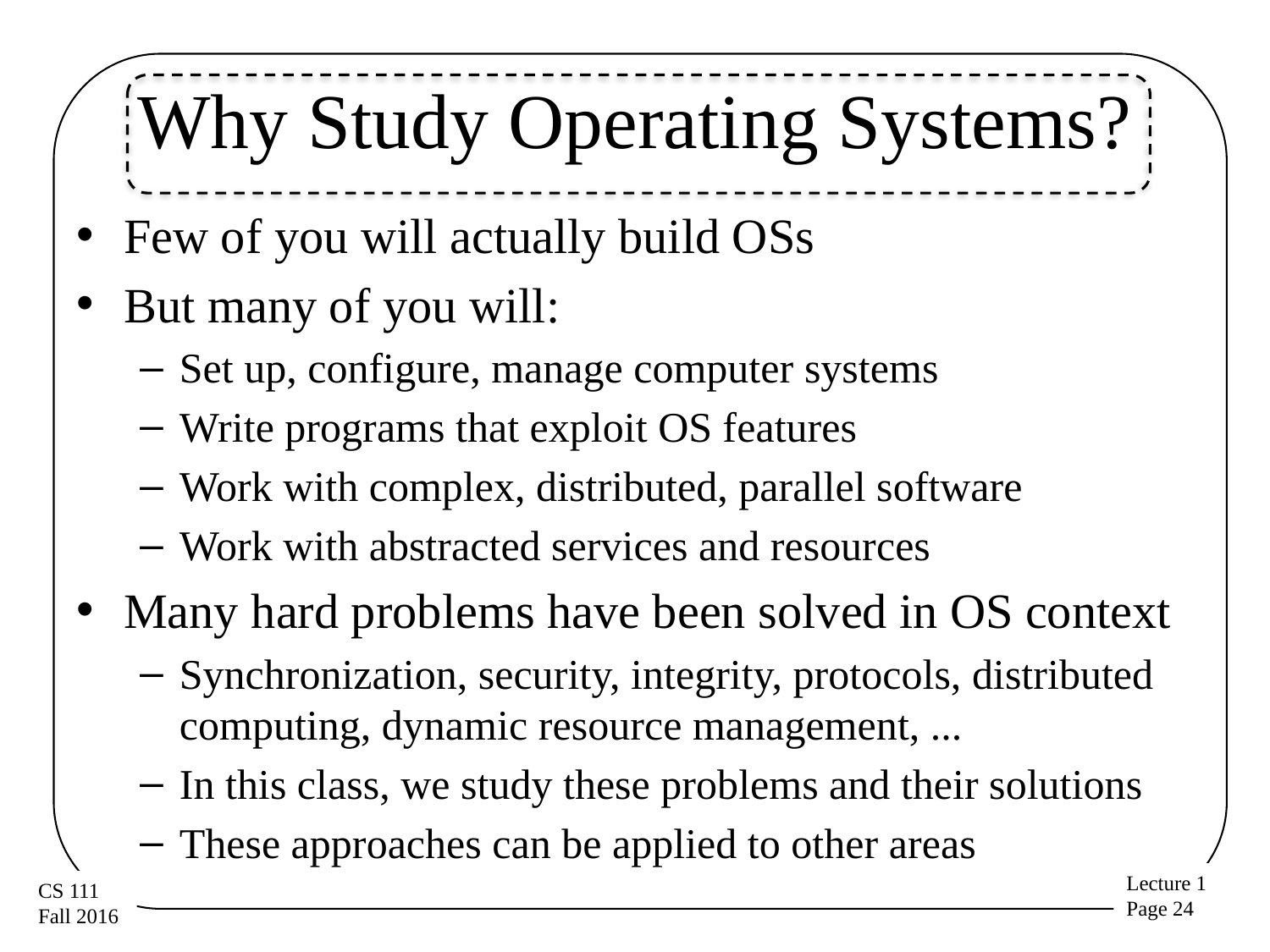

# Why Study Operating Systems?

Few of you will actually build OSs
But many of you will:
Set up, configure, manage computer systems
Write programs that exploit OS features
Work with complex, distributed, parallel software
Work with abstracted services and resources
Many hard problems have been solved in OS context
Synchronization, security, integrity, protocols, distributed computing, dynamic resource management, ...
In this class, we study these problems and their solutions
These approaches can be applied to other areas